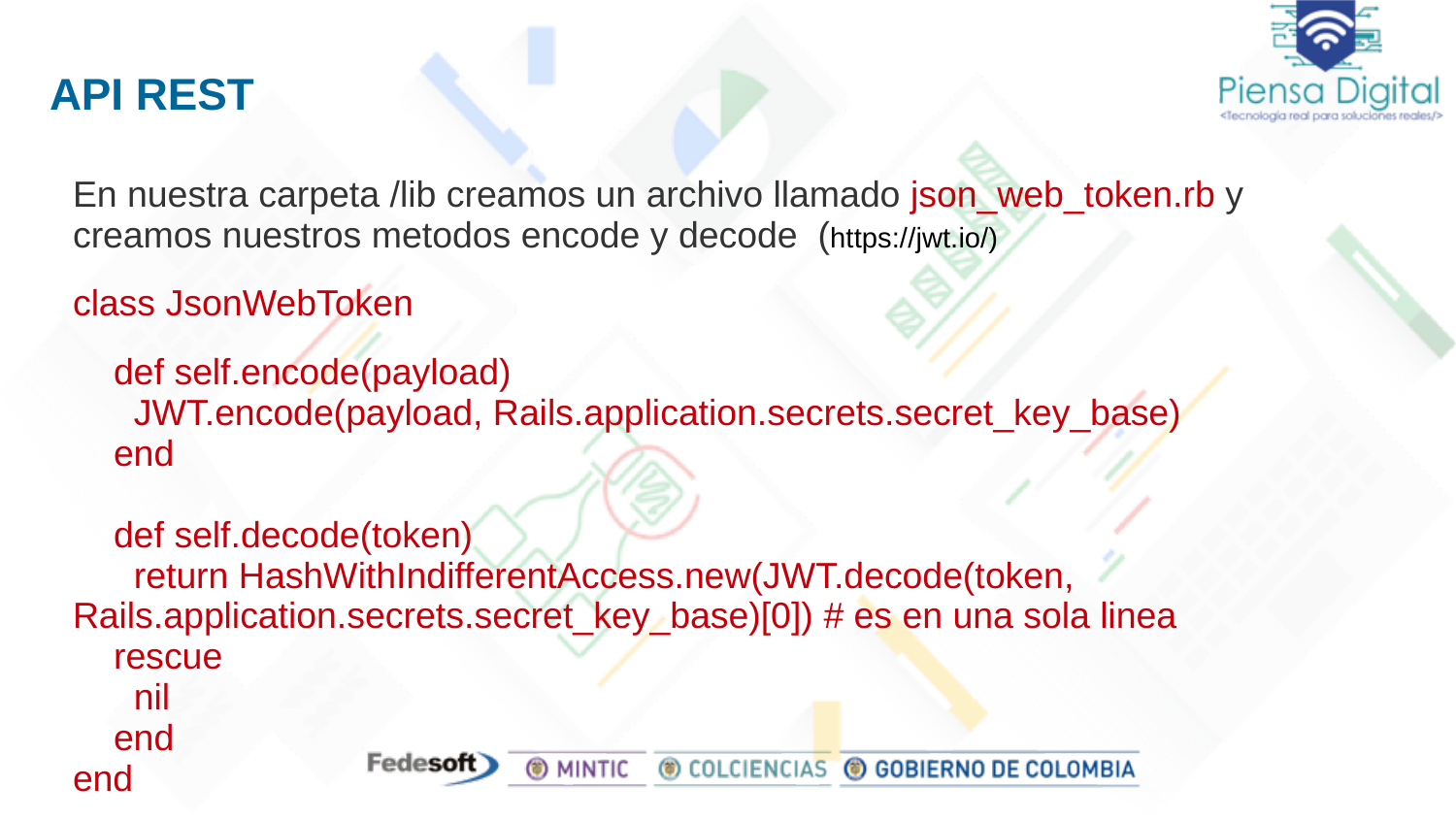

# API REST
En nuestra carpeta /lib creamos un archivo llamado json_web_token.rb y creamos nuestros metodos encode y decode  (https://jwt.io/)
class JsonWebToken
    def self.encode(payload)
      JWT.encode(payload, Rails.application.secrets.secret_key_base)
    end

    def self.decode(token)
      return HashWithIndifferentAccess.new(JWT.decode(token, Rails.application.secrets.secret_key_base)[0]) # es en una sola linea
    rescue
      nil
    end
end